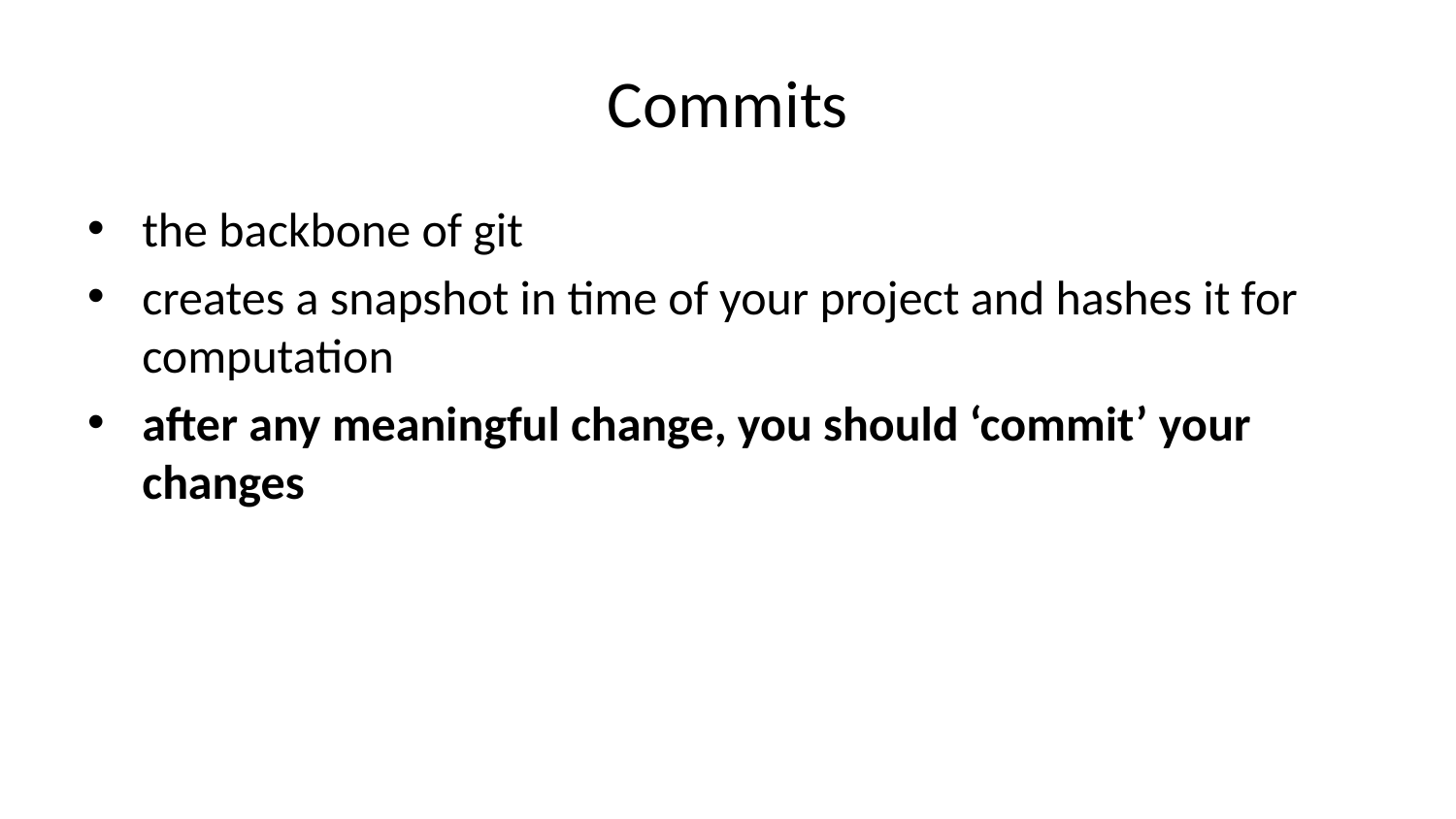

# Commits
the backbone of git
creates a snapshot in time of your project and hashes it for computation
after any meaningful change, you should ‘commit’ your changes